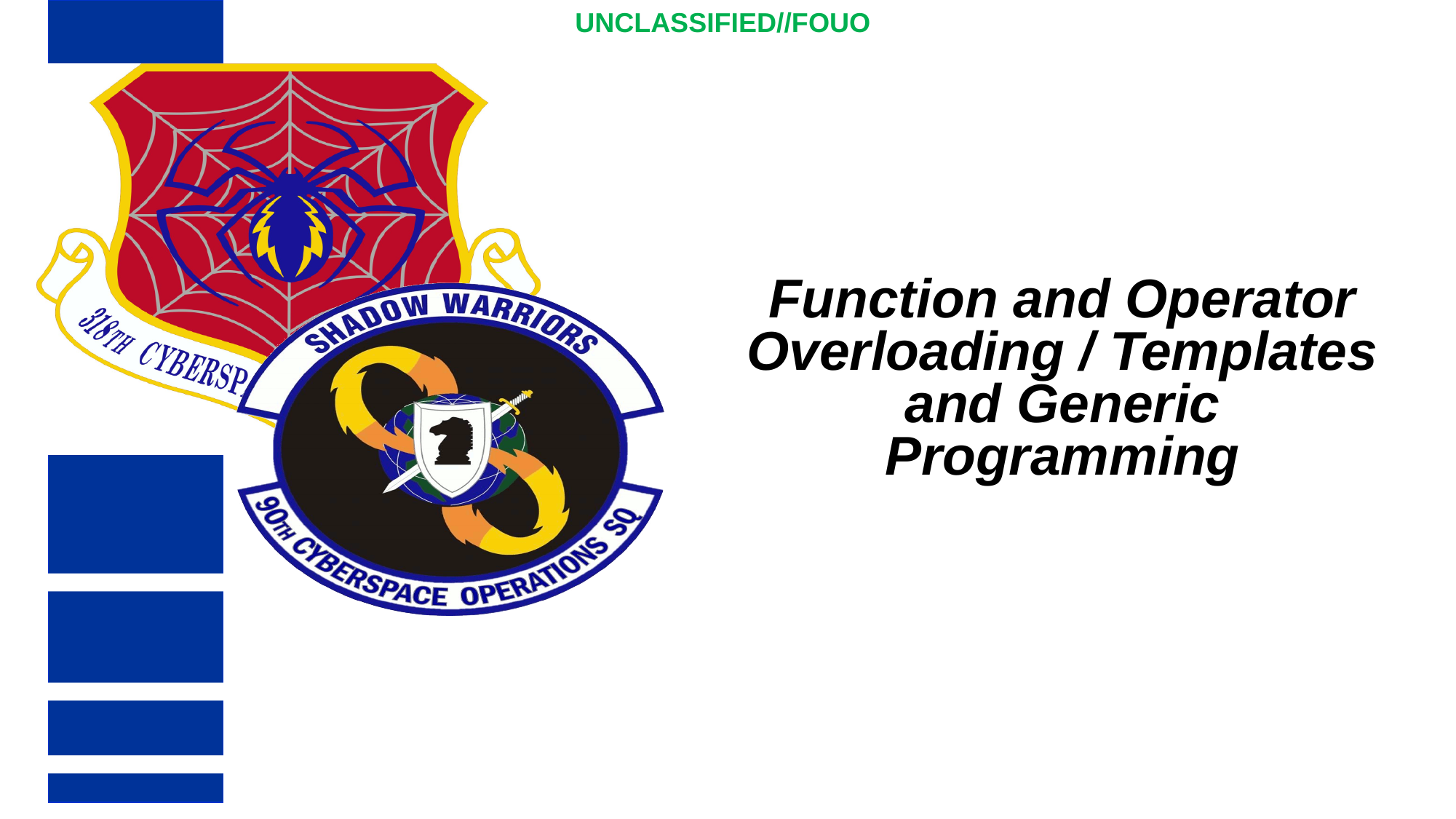

UNCLASSIFIED//FOUO
# Function and Operator Overloading / Templates and Generic Programming